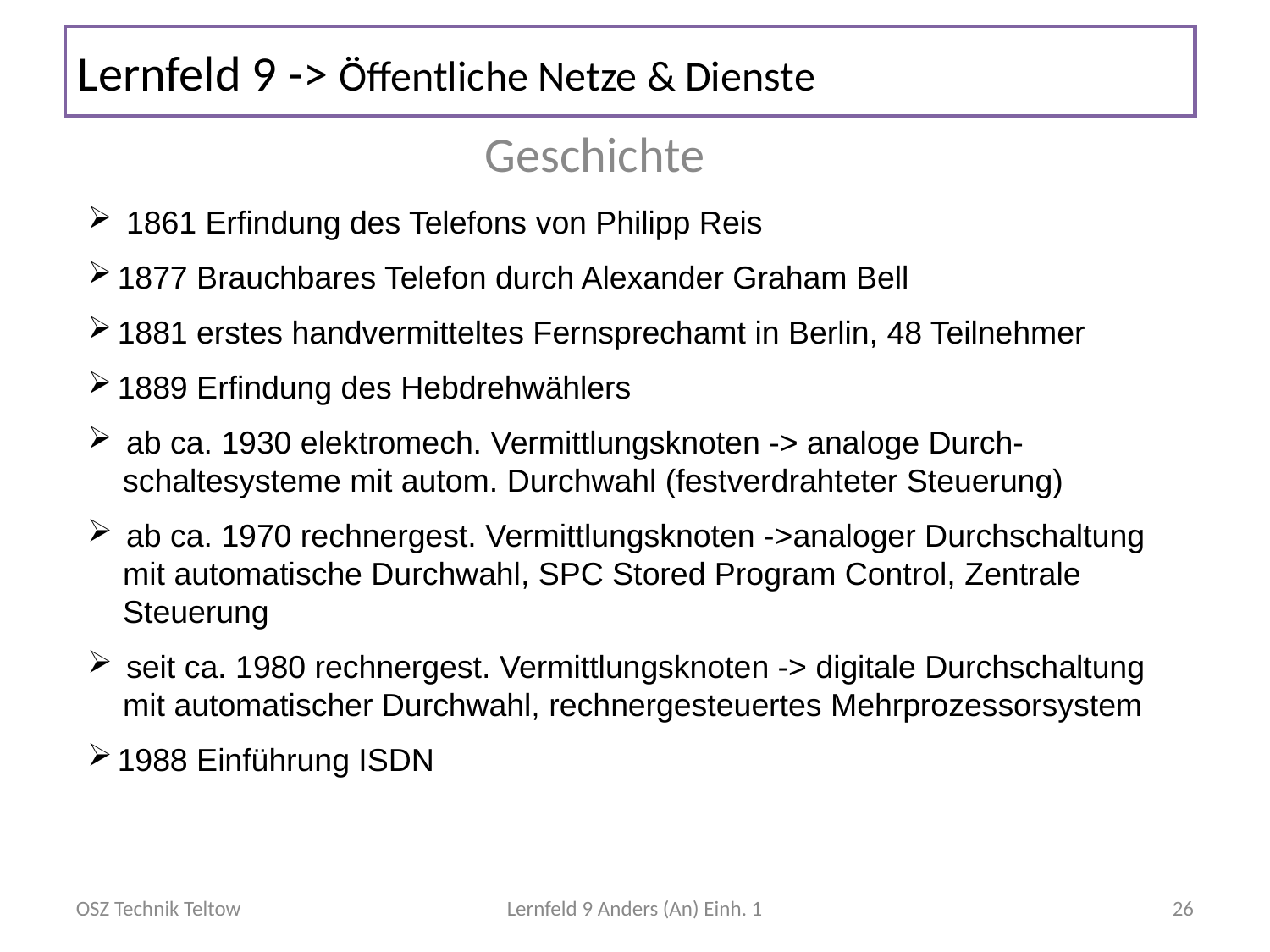

# Lernfeld 9 -> Öffentliche Netze & Dienste
Geschichte
 1861 Erfindung des Telefons von Philipp Reis

1877 Brauchbares Telefon durch Alexander Graham Bell

1881 erstes handvermitteltes Fernsprechamt in Berlin, 48 Teilnehmer

1889 Erfindung des Hebdrehwählers

 ab ca. 1930 elektromech. Vermittlungsknoten -> analoge Durch-
    schaltesysteme mit autom. Durchwahl (festverdrahteter Steuerung)

 ab ca. 1970 rechnergest. Vermittlungsknoten ->analoger Durchschaltung
    mit automatische Durchwahl, SPC Stored Program Control, Zentrale
    Steuerung

 seit ca. 1980 rechnergest. Vermittlungsknoten -> digitale Durchschaltung
    mit automatischer Durchwahl, rechnergesteuertes Mehrprozessorsystem

1988 Einführung ISDN

OSZ Technik Teltow
Lernfeld 9 Anders (An) Einh. 1
26